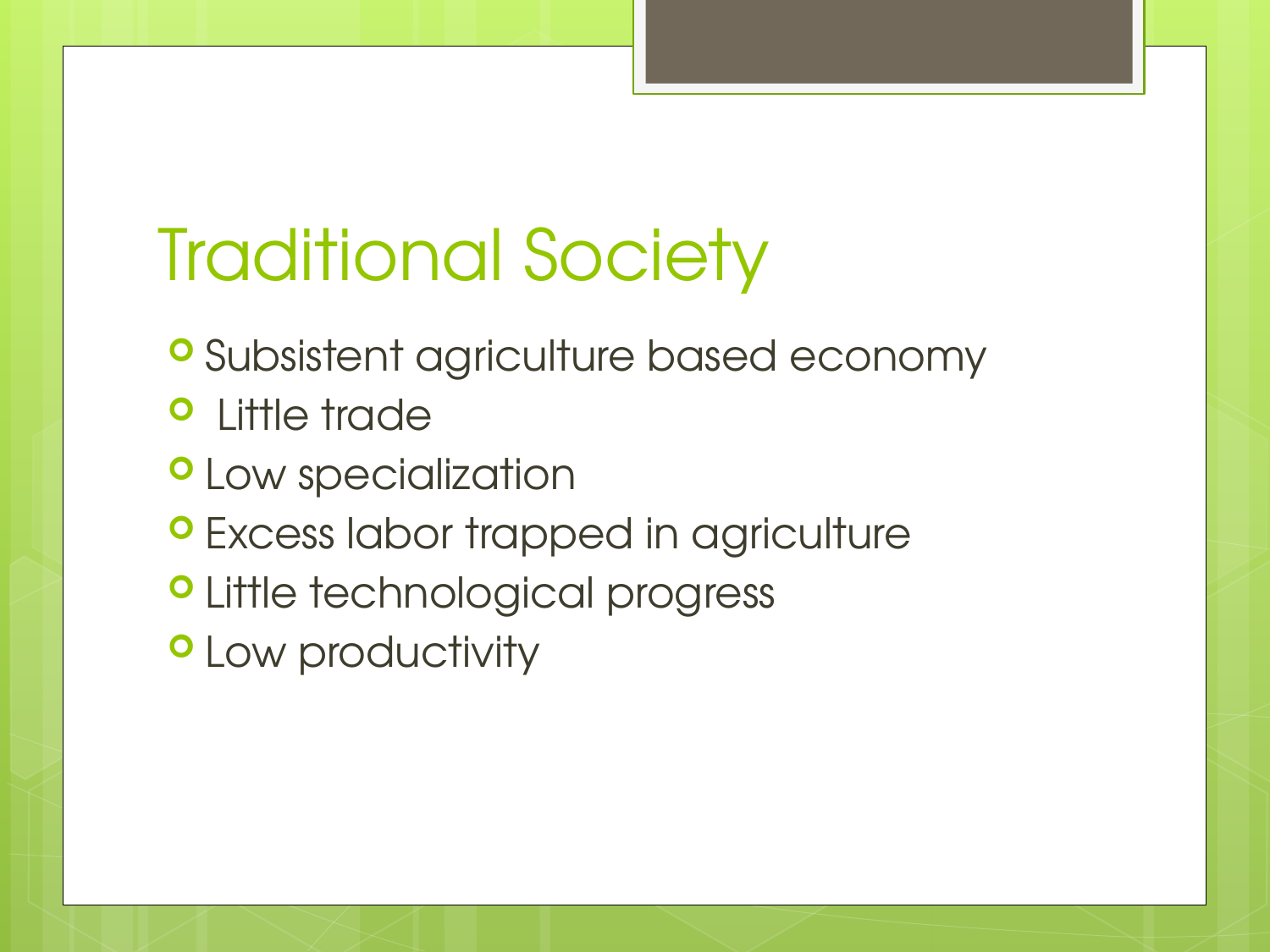

# Traditional Society
Subsistent agriculture based economy
 Little trade
Low specialization
Excess labor trapped in agriculture
Little technological progress
Low productivity